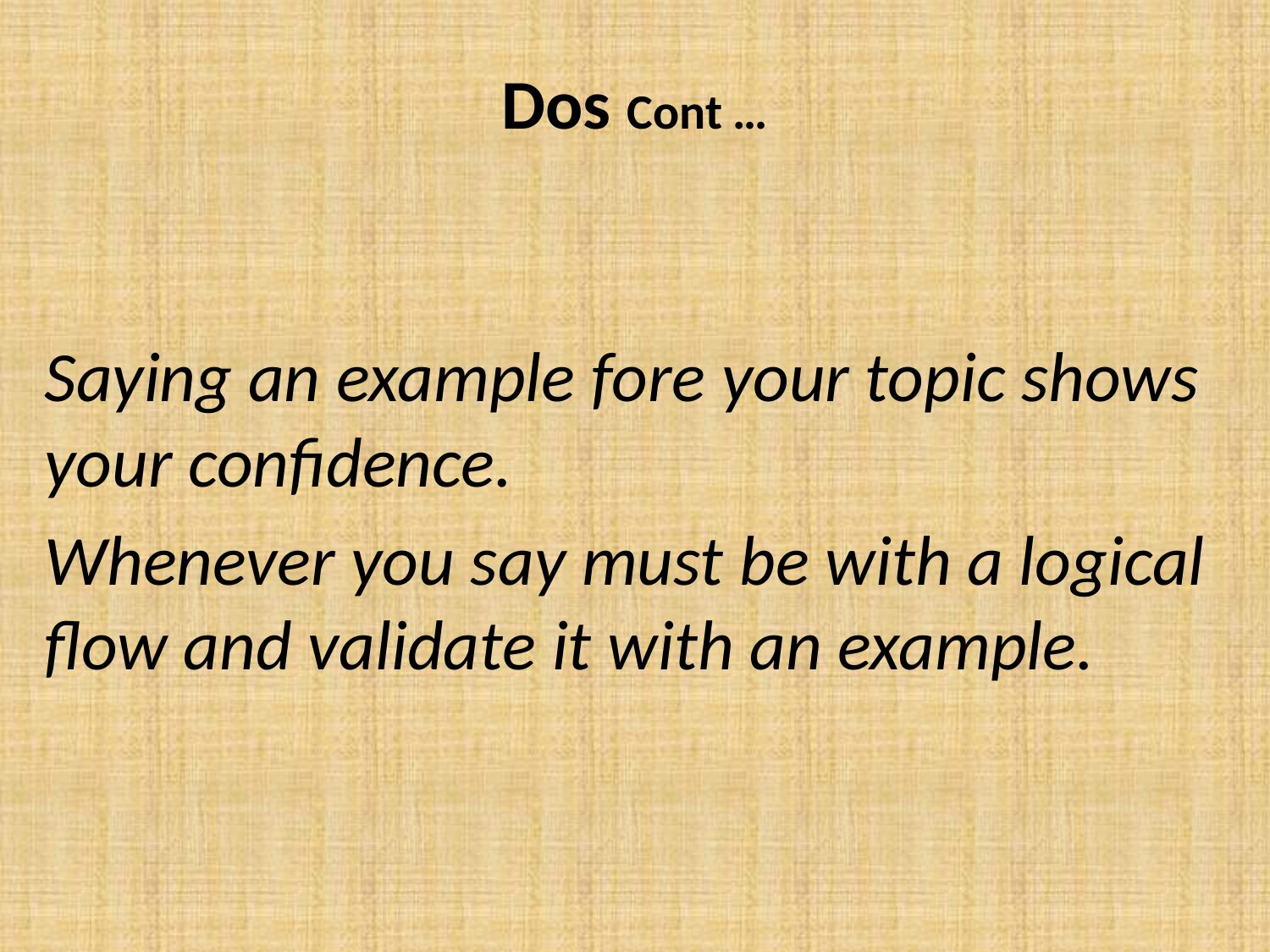

# Dos Cont …

Saying an example fore your topic shows your confidence.
Whenever you say must be with a logical flow and validate it with an example.